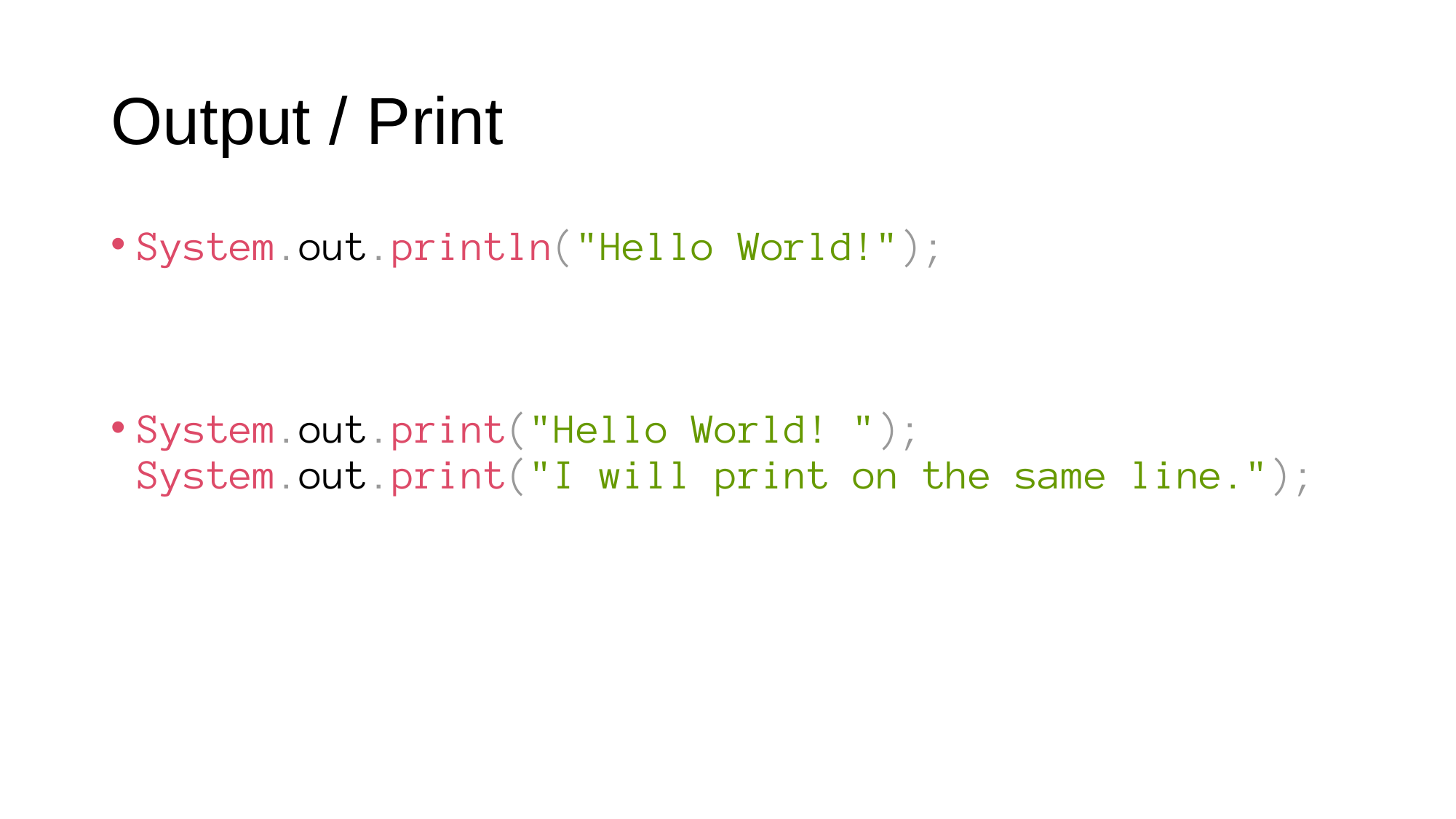

# Output / Print
System.out.println("Hello World!");

System.out.print("Hello World! "); System.out.print("I will print on the same line.");